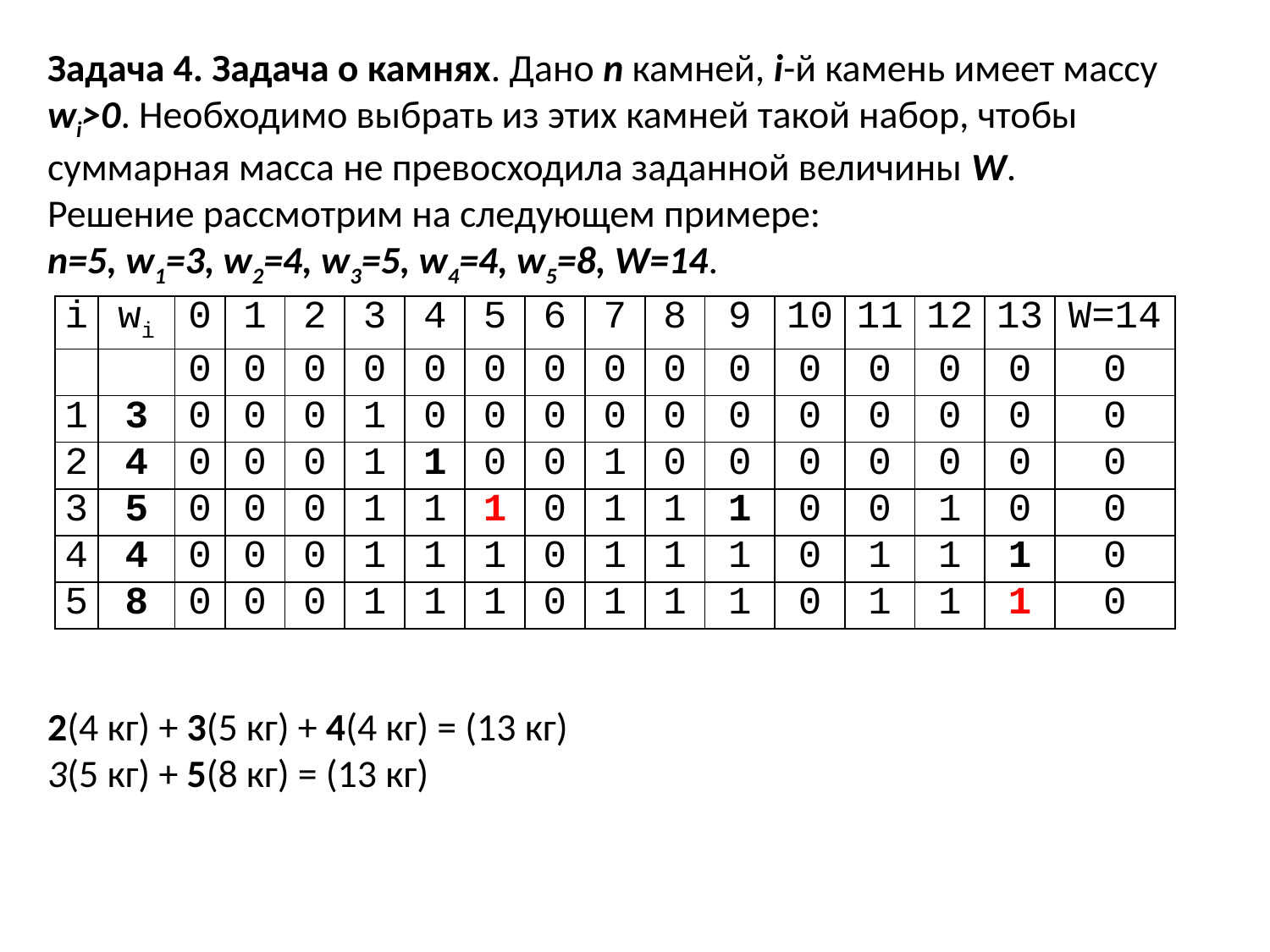

Задача 4. Задача о камнях. Дано n камней, i-й камень имеет массу wi>0. Необходимо выбрать из этих камней такой набор, чтобы суммарная масса не превосходила заданной величины W.
Решение рассмотрим на следующем примере:
n=5, w1=3, w2=4, w3=5, w4=4, w5=8, W=14.
| i | wi | 0 | 1 | 2 | 3 | 4 | 5 | 6 | 7 | 8 | 9 | 10 | 11 | 12 | 13 | W=14 |
| --- | --- | --- | --- | --- | --- | --- | --- | --- | --- | --- | --- | --- | --- | --- | --- | --- |
|  |  | 0 | 0 | 0 | 0 | 0 | 0 | 0 | 0 | 0 | 0 | 0 | 0 | 0 | 0 | 0 |
| 1 | 3 | 0 | 0 | 0 | 1 | 0 | 0 | 0 | 0 | 0 | 0 | 0 | 0 | 0 | 0 | 0 |
| 2 | 4 | 0 | 0 | 0 | 1 | 1 | 0 | 0 | 1 | 0 | 0 | 0 | 0 | 0 | 0 | 0 |
| 3 | 5 | 0 | 0 | 0 | 1 | 1 | 1 | 0 | 1 | 1 | 1 | 0 | 0 | 1 | 0 | 0 |
| 4 | 4 | 0 | 0 | 0 | 1 | 1 | 1 | 0 | 1 | 1 | 1 | 0 | 1 | 1 | 1 | 0 |
| 5 | 8 | 0 | 0 | 0 | 1 | 1 | 1 | 0 | 1 | 1 | 1 | 0 | 1 | 1 | 1 | 0 |
2(4 кг) + 3(5 кг) + 4(4 кг) = (13 кг)
3(5 кг) + 5(8 кг) = (13 кг)